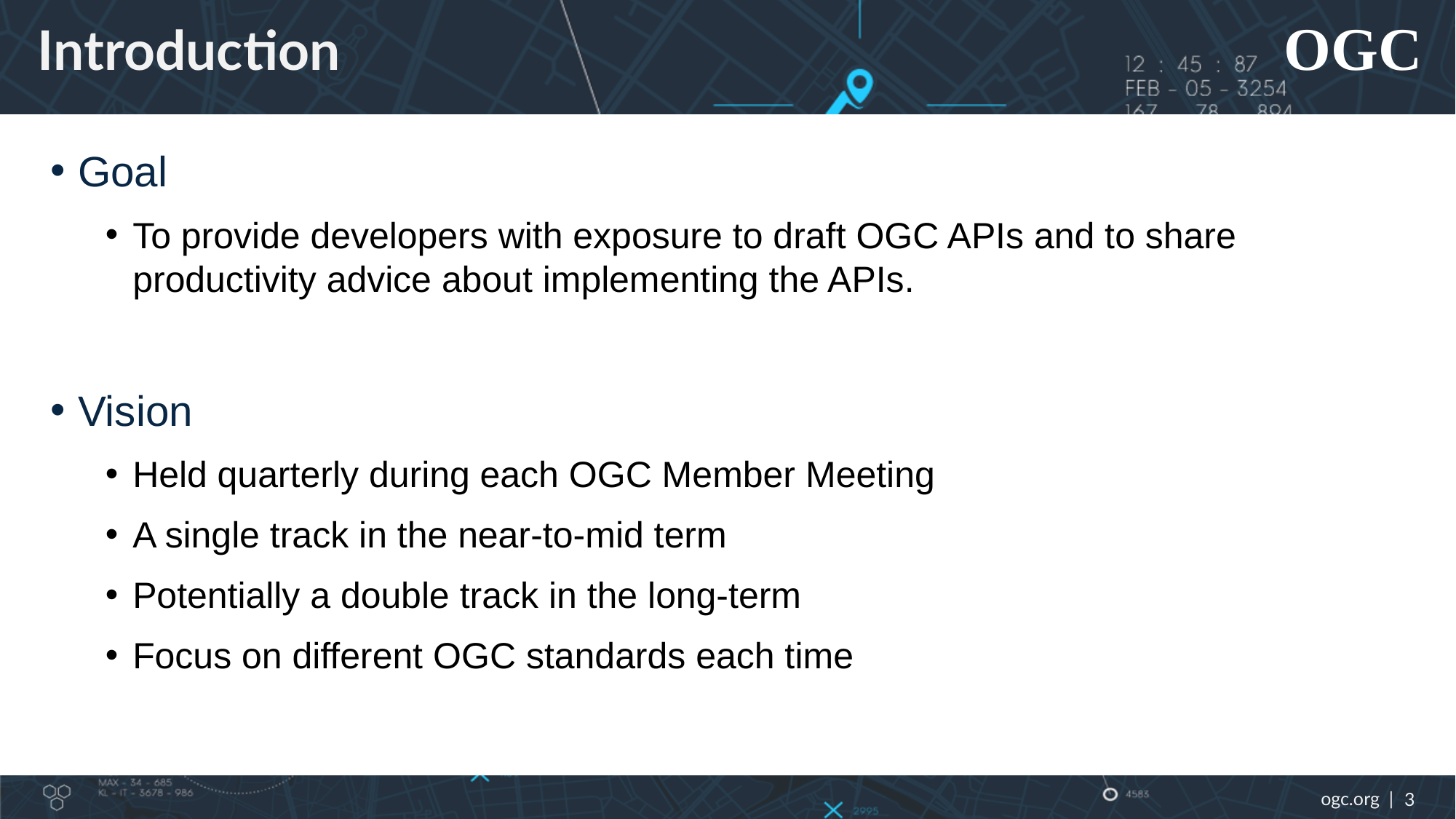

# Introduction
Goal
To provide developers with exposure to draft OGC APIs and to share productivity advice about implementing the APIs.

Vision
Held quarterly during each OGC Member Meeting
A single track in the near-to-mid term
Potentially a double track in the long-term
Focus on different OGC standards each time
3